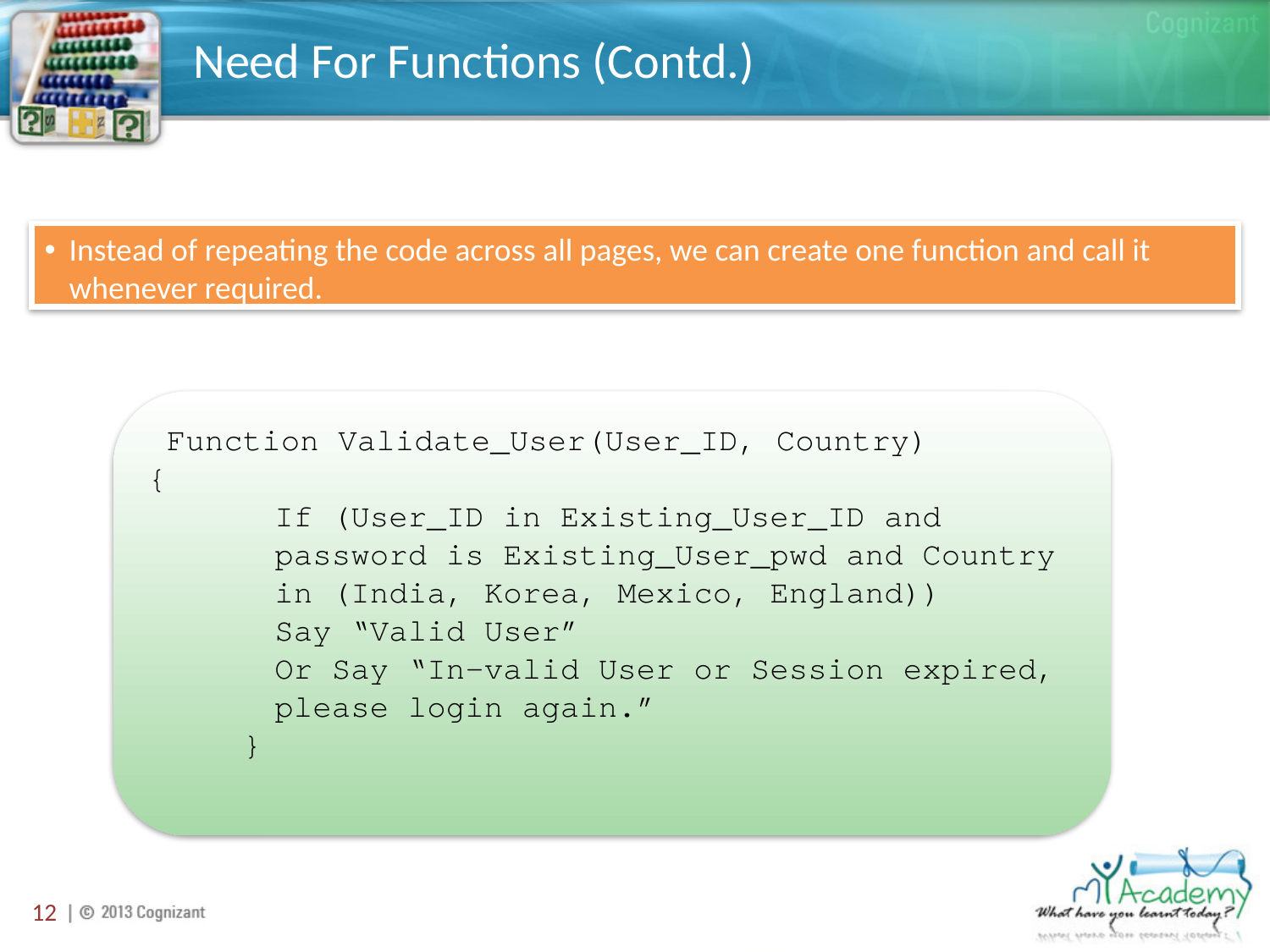

# Need For Functions (Contd.)
Instead of repeating the code across all pages, we can create one function and call it whenever required.

 Function Validate_User(User_ID, Country)
{
If (User_ID in Existing_User_ID and password is Existing_User_pwd and Country in (India, Korea, Mexico, England))
Say “Valid User”
Or Say “In-valid User or Session expired, please login again.”
     }
12